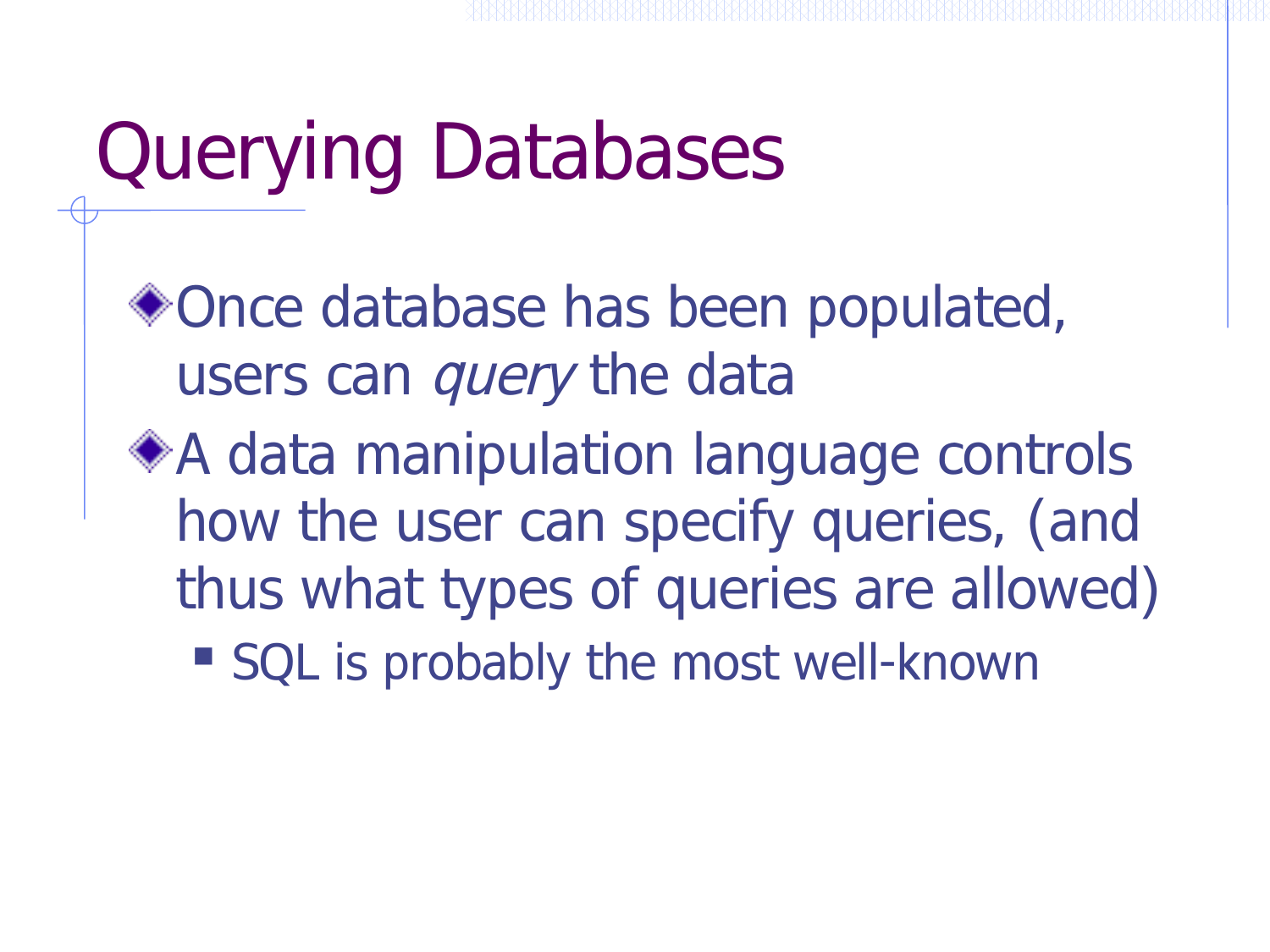

# Querying Databases
Once database has been populated, users can query the data
A data manipulation language controls how the user can specify queries, (and thus what types of queries are allowed)
SQL is probably the most well-known